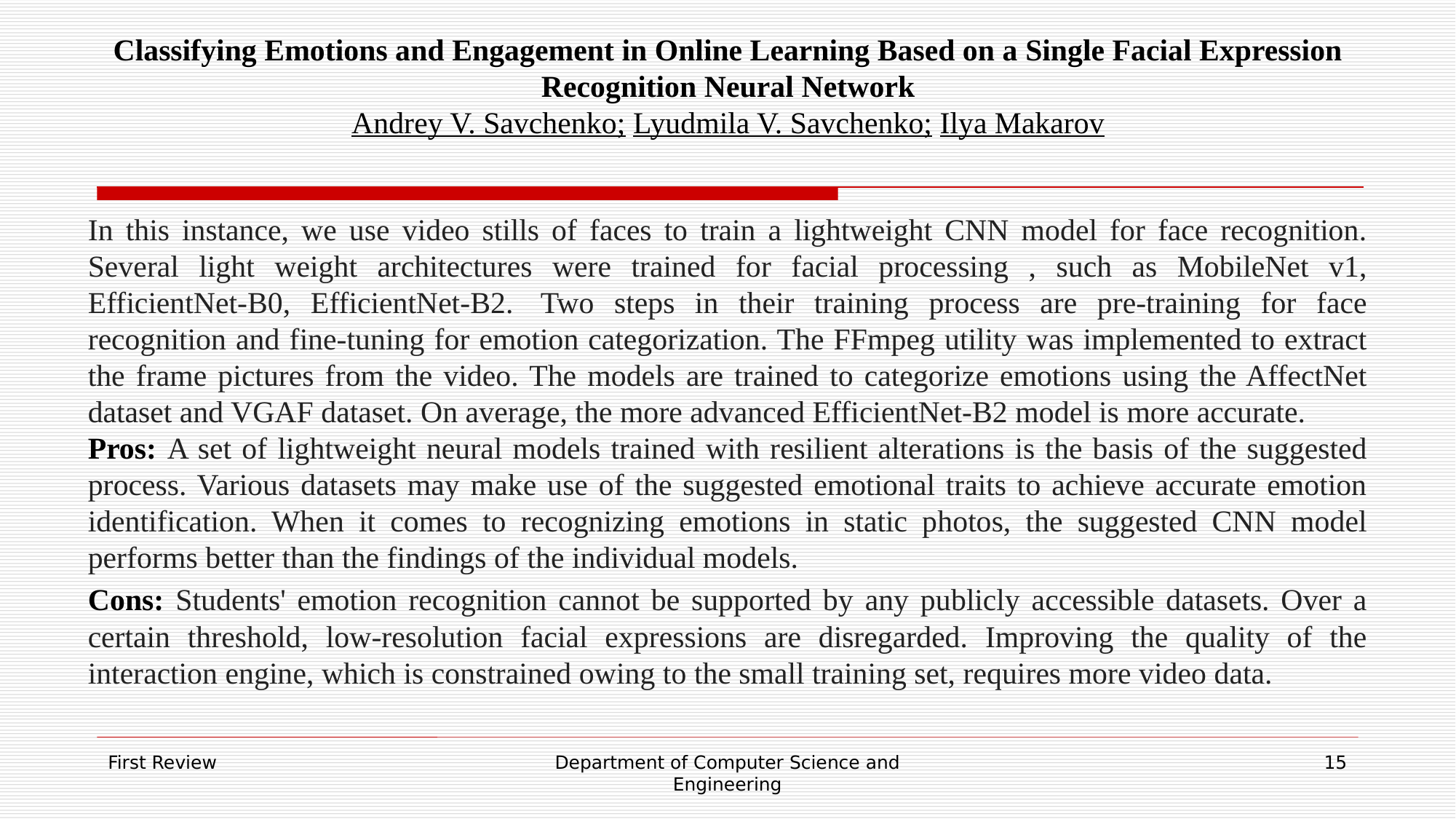

# Classifying Emotions and Engagement in Online Learning Based on a Single Facial Expression Recognition Neural Network Andrey V. Savchenko; Lyudmila V. Savchenko; Ilya Makarov

In this instance, we use video stills of faces to train a lightweight CNN model for face recognition. Several light weight architectures were trained for facial processing , such as MobileNet v1, EfficientNet-B0, EfficientNet-B2.  Two steps in their training process are pre-training for face recognition and fine-tuning for emotion categorization. The FFmpeg utility was implemented to extract the frame pictures from the video. The models are trained to categorize emotions using the AffectNet dataset and VGAF dataset. On average, the more advanced EfficientNet-B2 model is more accurate.
Pros: A set of lightweight neural models trained with resilient alterations is the basis of the suggested process. Various datasets may make use of the suggested emotional traits to achieve accurate emotion identification. When it comes to recognizing emotions in static photos, the suggested CNN model performs better than the findings of the individual models.
Cons: Students' emotion recognition cannot be supported by any publicly accessible datasets. Over a certain threshold, low-resolution facial expressions are disregarded. Improving the quality of the interaction engine, which is constrained owing to the small training set, requires more video data.

First Review
Department of Computer Science and Engineering
15